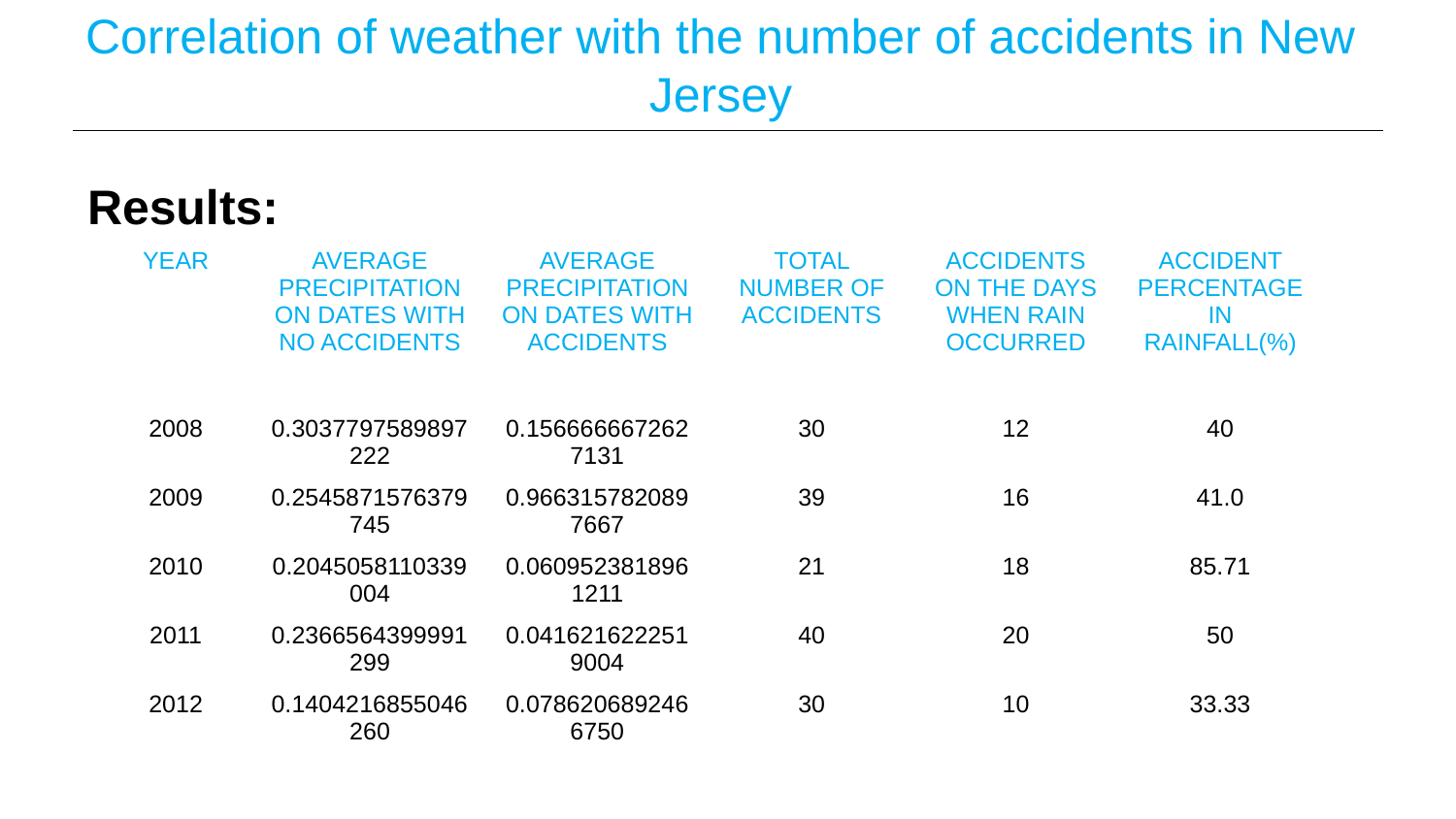

# Correlation of weather with the number of accidents in New Jersey

Results:

| YEAR | AVERAGE PRECIPITATION ON DATES WITH NO ACCIDENTS | AVERAGE PRECIPITATION ON DATES WITH ACCIDENTS | TOTAL NUMBER OF ACCIDENTS | ACCIDENTS ON THE DAYS WHEN RAIN OCCURRED | ACCIDENT PERCENTAGE IN RAINFALL(%) |
| --- | --- | --- | --- | --- | --- |
| 2008 | 0.3037797589897222 | 0.1566666672627131 | 30 | 12 | 40 |
| 2009 | 0.2545871576379745 | 0.9663157820897667 | 39 | 16 | 41.0 |
| 2010 | 0.2045058110339004 | 0.0609523818961211 | 21 | 18 | 85.71 |
| 2011 | 0.2366564399991299 | 0.0416216222519004 | 40 | 20 | 50 |
| 2012 | 0.1404216855046260 | 0.0786206892466750 | 30 | 10 | 33.33 |